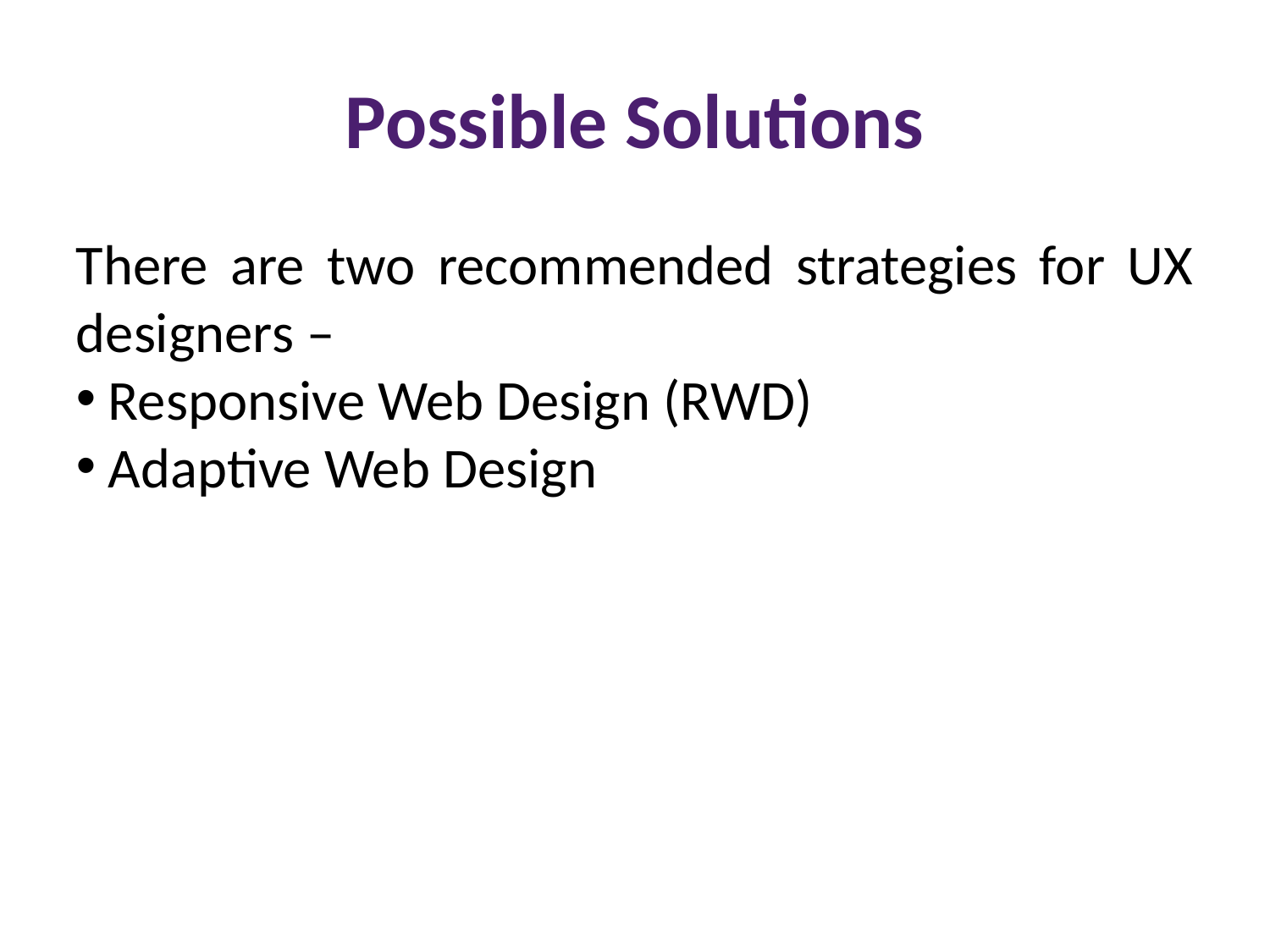

Possible Solutions
There are two recommended strategies for UX designers –
 Responsive Web Design (RWD)
 Adaptive Web Design